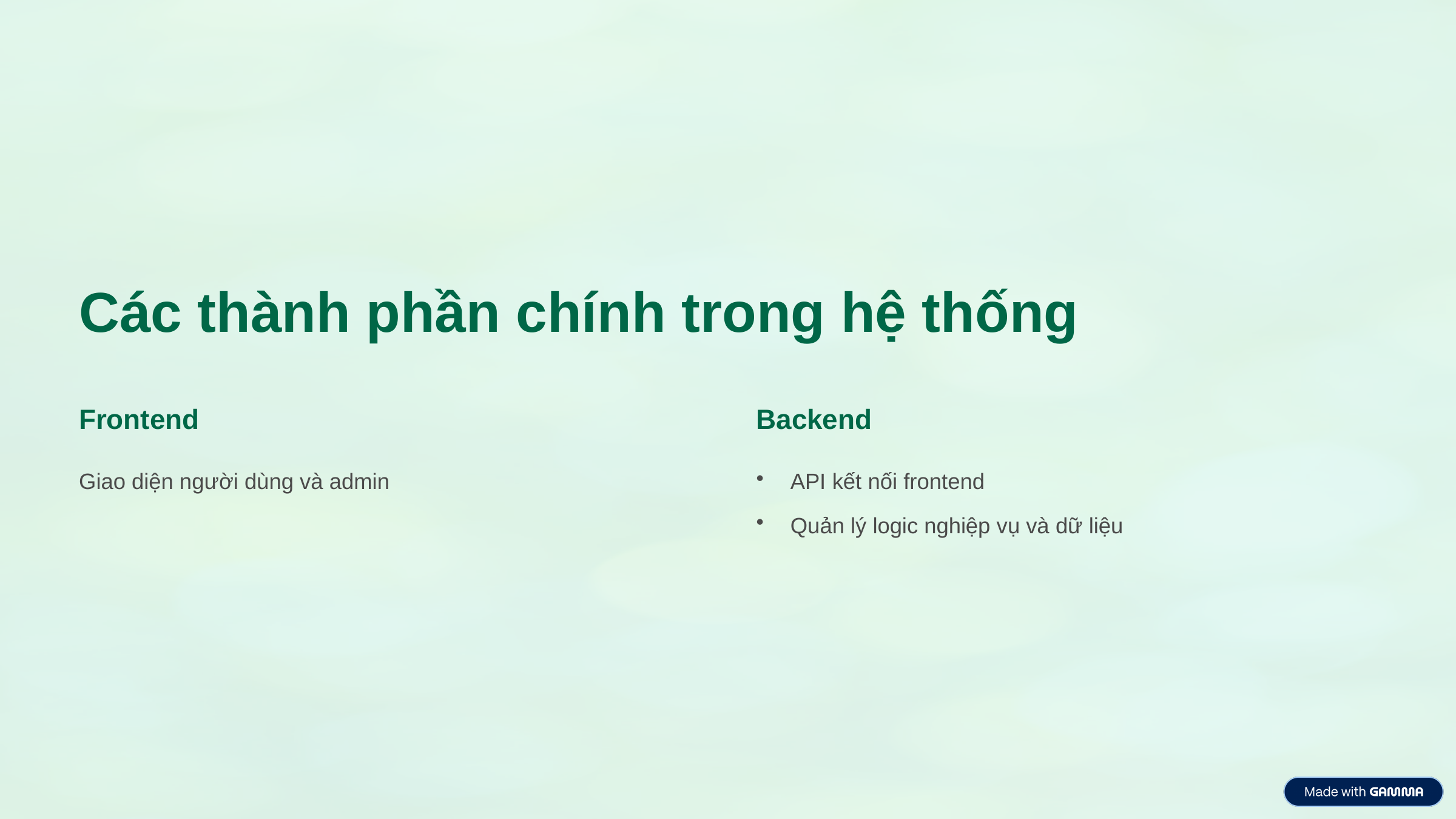

Các thành phần chính trong hệ thống
Frontend
Backend
Giao diện người dùng và admin
API kết nối frontend
Quản lý logic nghiệp vụ và dữ liệu